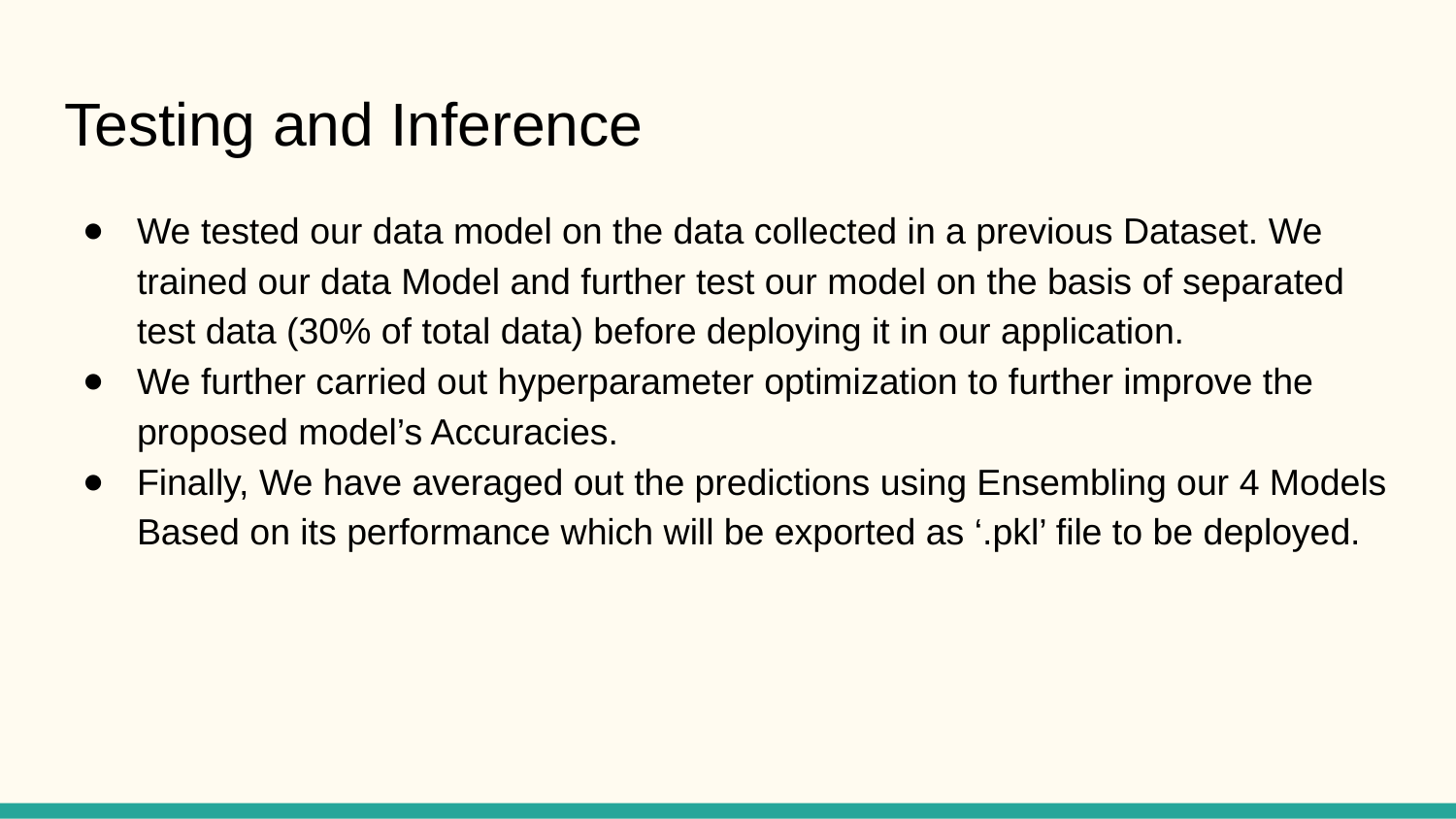

# Testing and Inference
We tested our data model on the data collected in a previous Dataset. We trained our data Model and further test our model on the basis of separated test data (30% of total data) before deploying it in our application.
We further carried out hyperparameter optimization to further improve the proposed model’s Accuracies.
Finally, We have averaged out the predictions using Ensembling our 4 Models Based on its performance which will be exported as ‘.pkl’ file to be deployed.